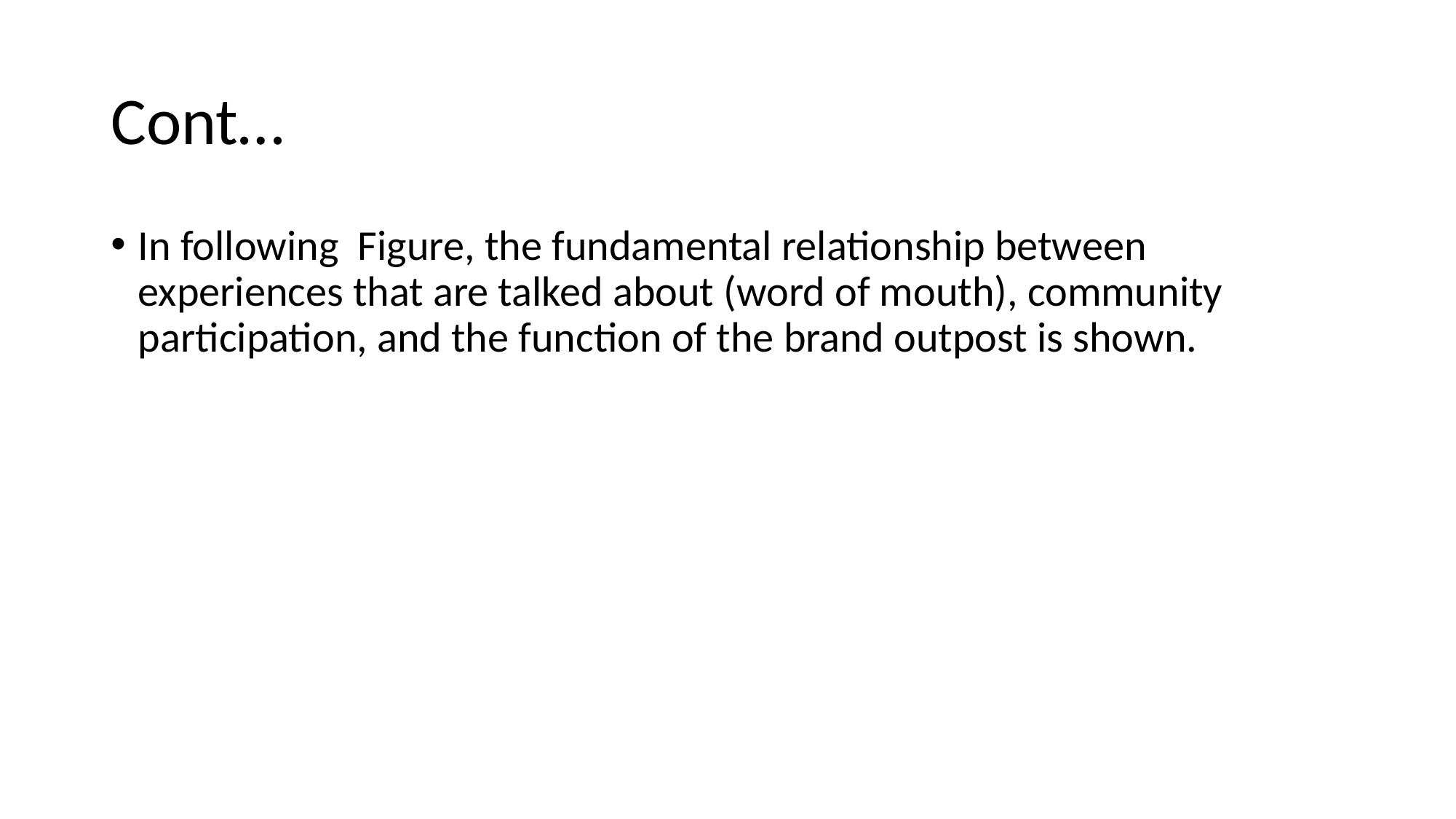

# Cont…
In following  Figure, the fundamental relationship between experiences that are talked about (word of mouth), community participation, and the function of the brand outpost is shown.